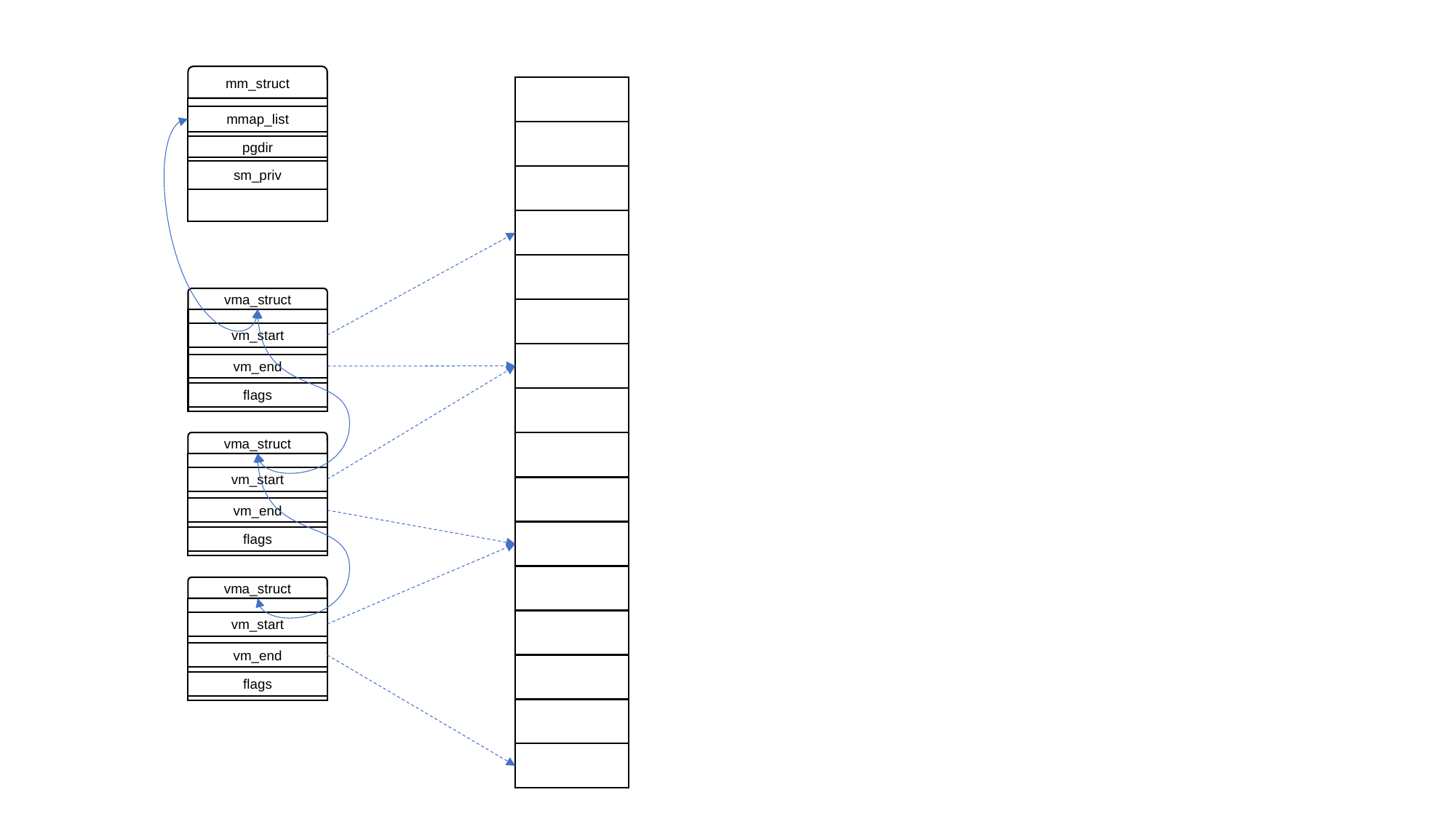

mm_struct

mmap_list
pgdir

sm_priv

vma_struct

vm_start
vm_end
flags

vma_struct

vm_start
vm_end
flags

vma_struct

vm_start
vm_end
flags